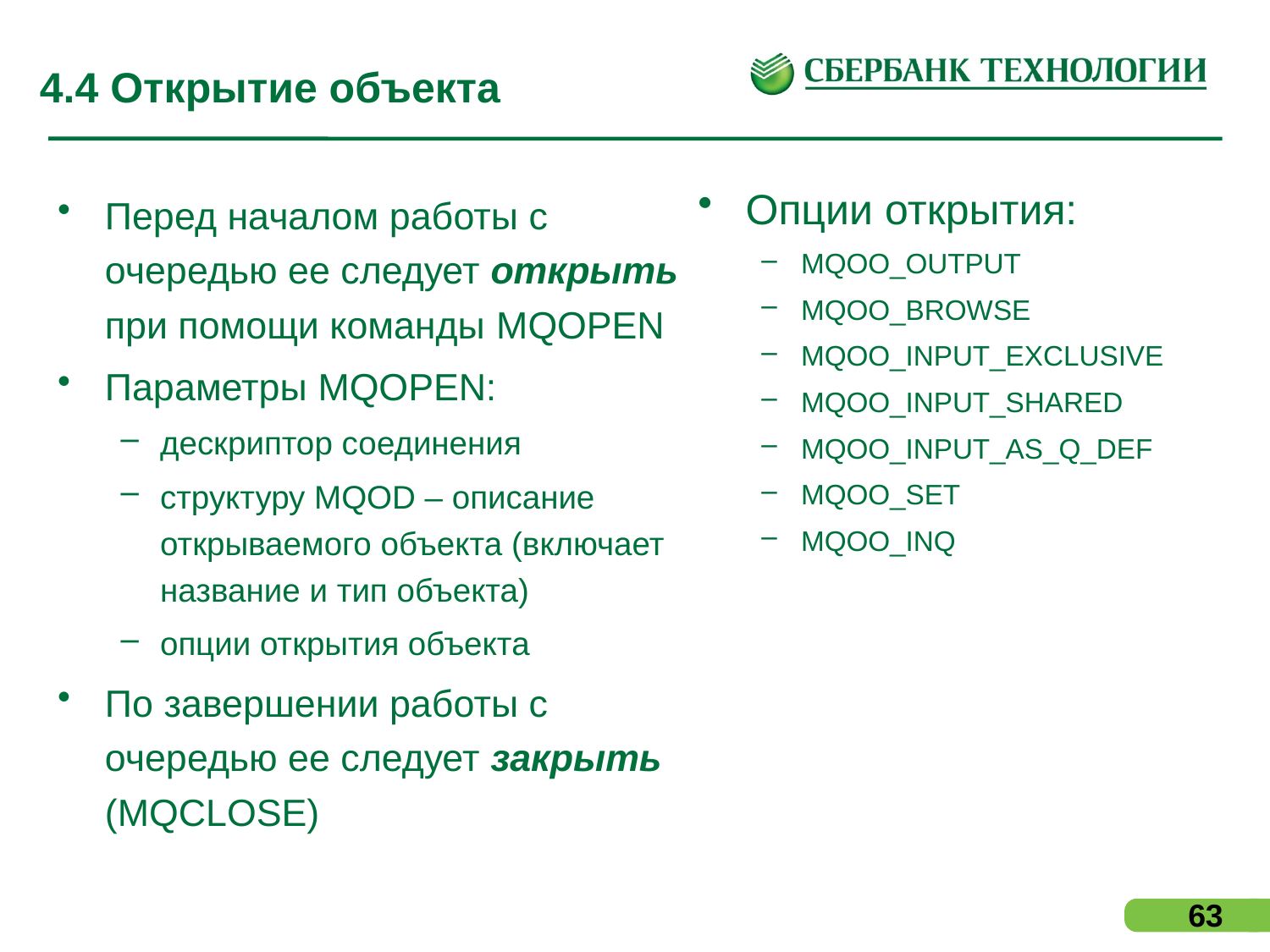

# 4.4 Открытие объекта
Опции открытия:
MQOO_OUTPUT
MQOO_BROWSE
MQOO_INPUT_EXCLUSIVE
MQOO_INPUT_SHARED
MQOO_INPUT_AS_Q_DEF
MQOO_SET
MQOO_INQ

Перед началом работы с очередью ее следует открыть при помощи команды MQOPEN
Параметры MQOPEN:
дескриптор соединения
структуру MQOD – описание открываемого объекта (включает название и тип объекта)
опции открытия объекта
По завершении работы с очередью ее следует закрыть (MQCLOSE)